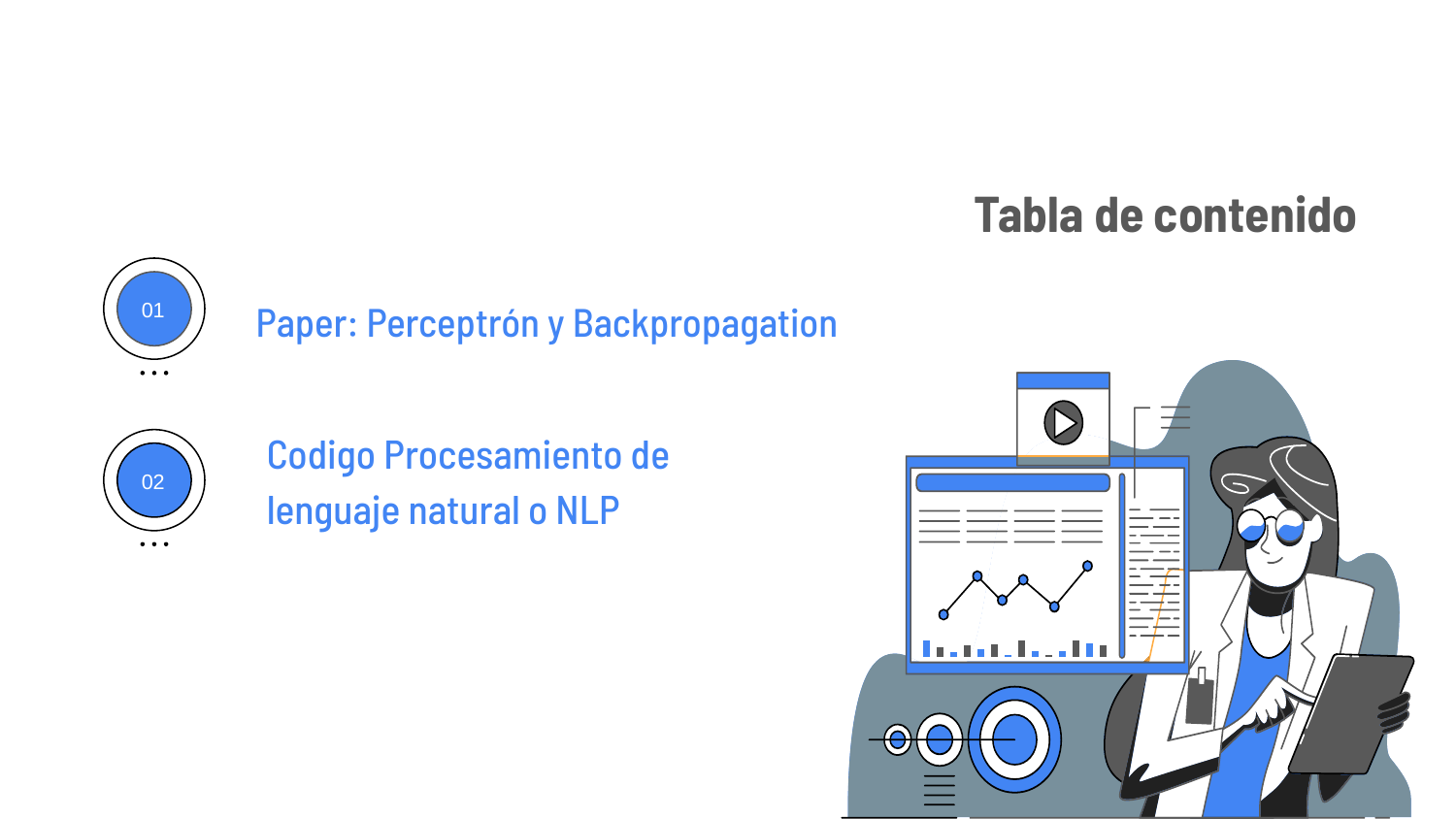

# Tabla de contenido

Paper: Perceptrón y Backpropagation
01

Codigo Procesamiento de lenguaje natural o NLP

02